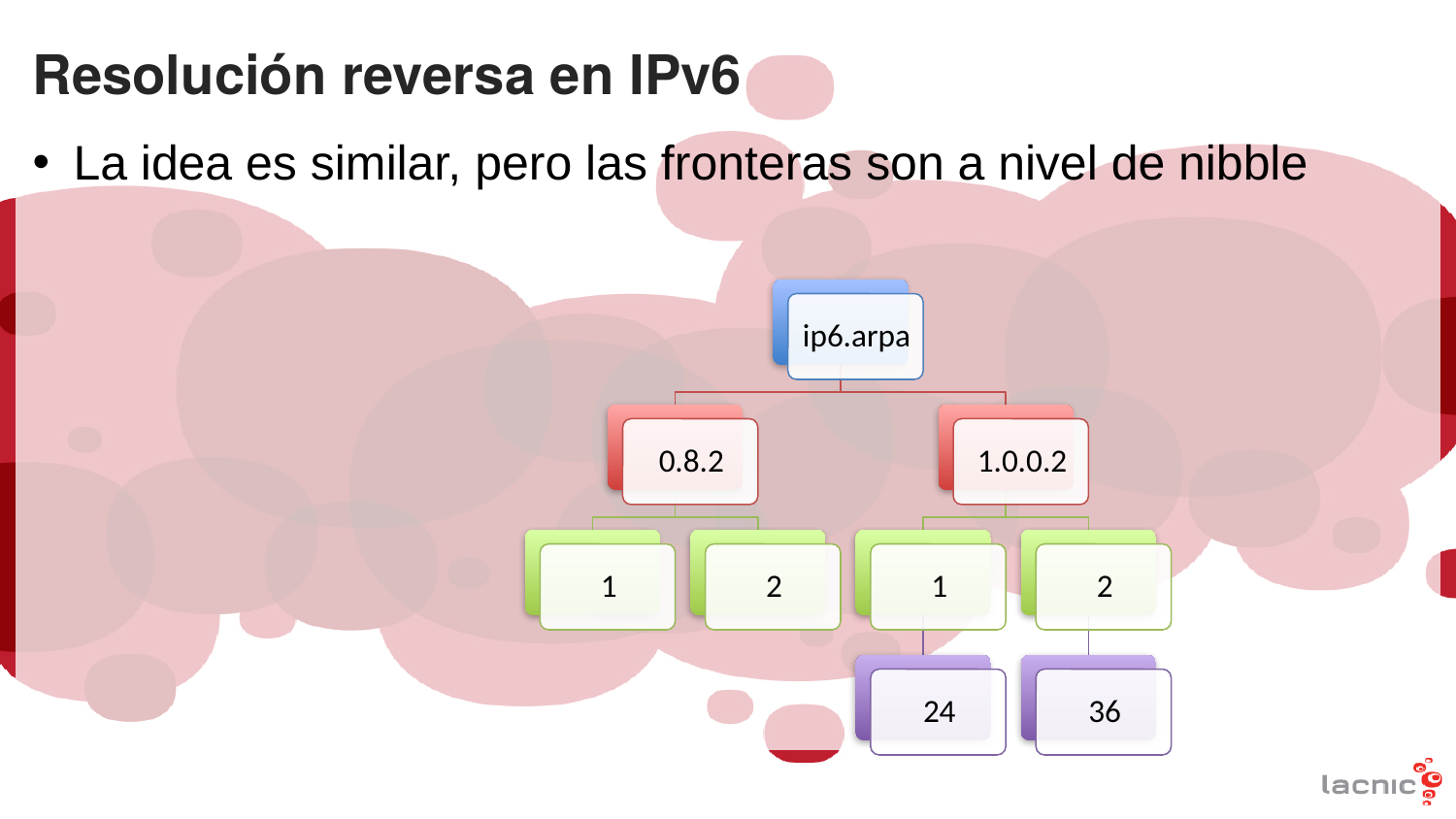

# Resolución reversa en IPv6
La idea es similar, pero las fronteras son a nivel de nibble
ip6.arpa
0.8.2
1
2
1.0.0.2
1
24
2
36